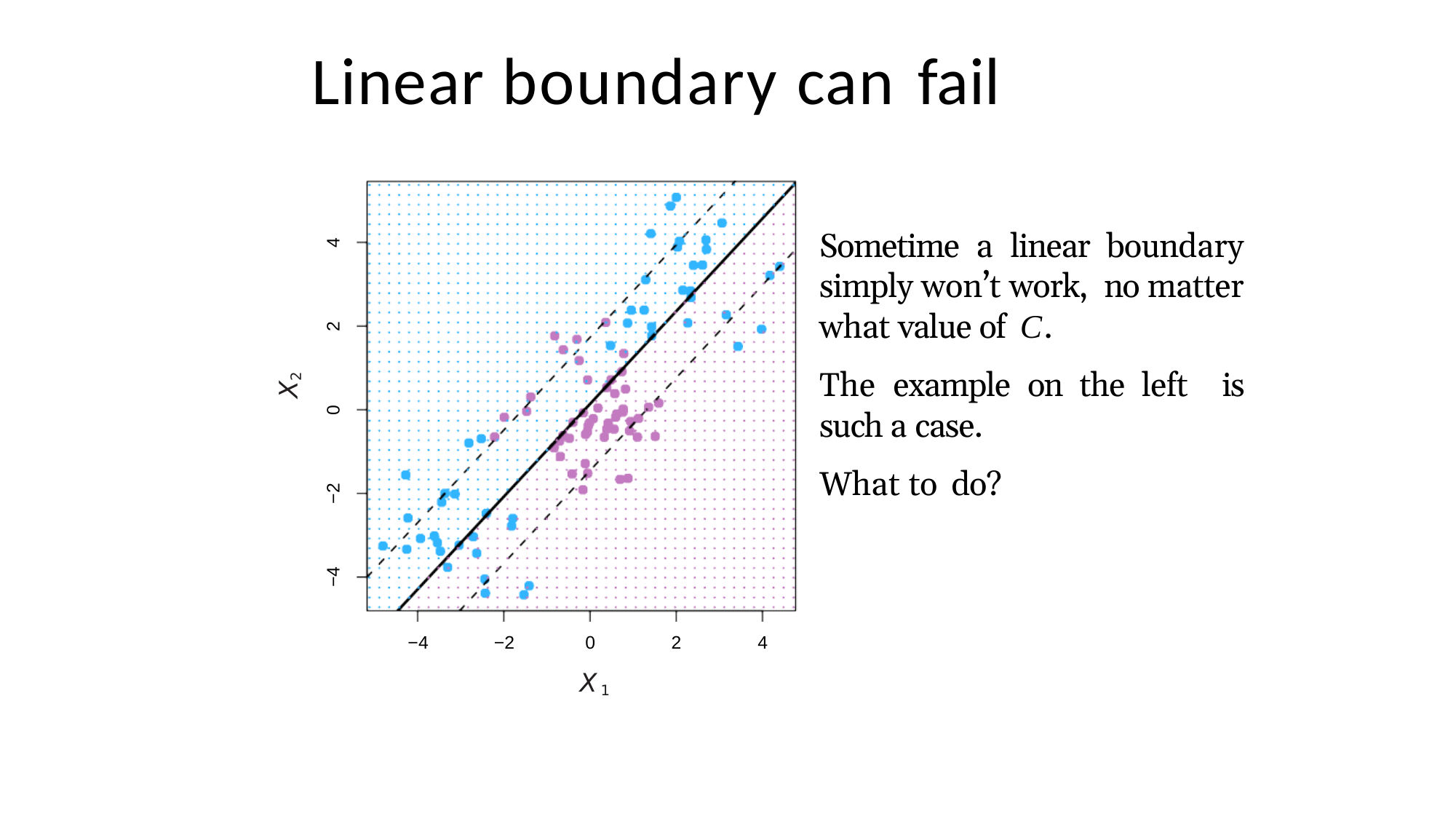

# Linear boundary can fail

Sometime a linear boundary simply won’t work,  no matter what value of  C.
The example on the left  is such a case.
What to do?
4
2
X2
0
−2
−4
−4
−2
0
2
4
X1